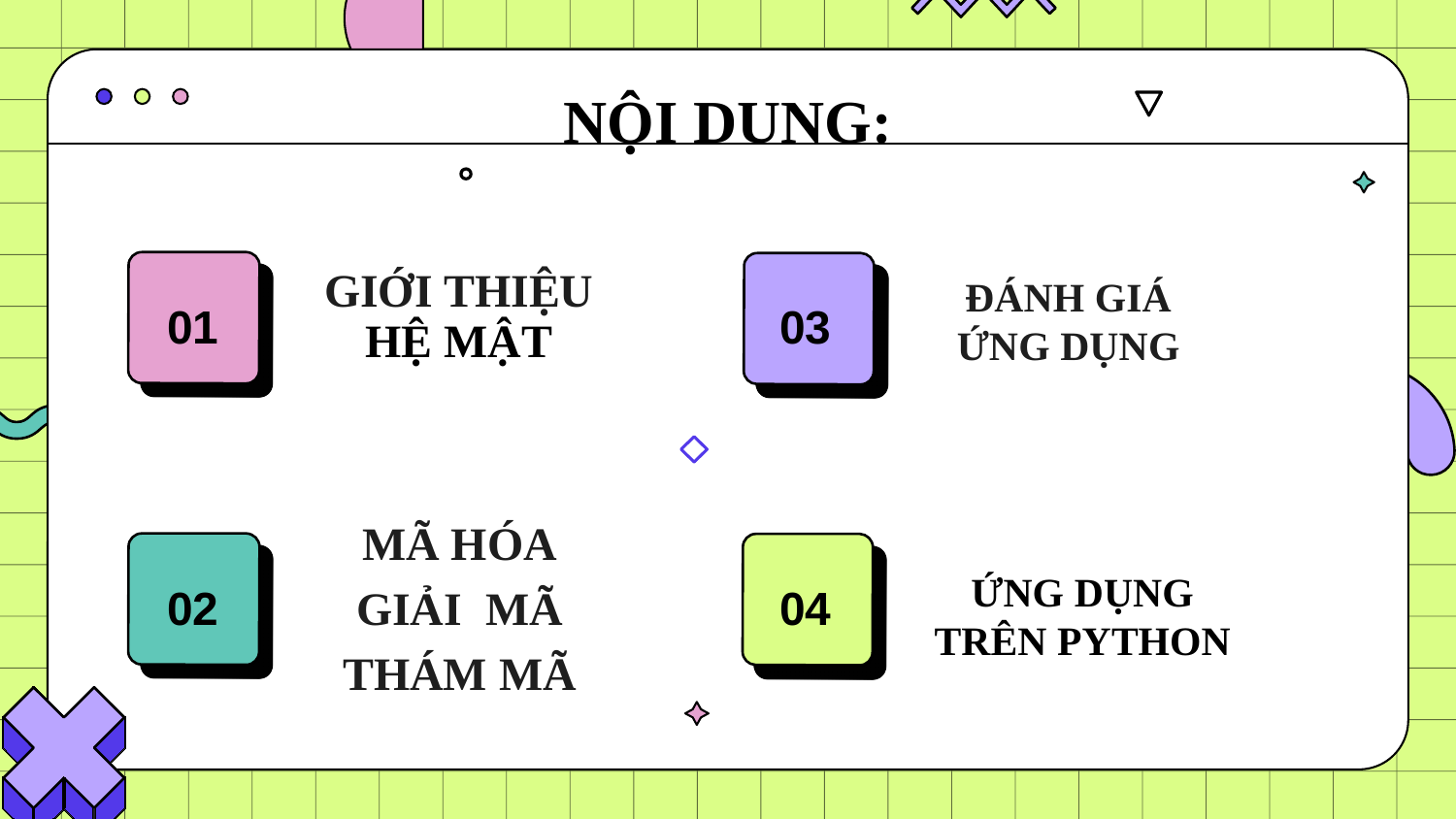

# NỘI DUNG:

GIỚI THIỆU HỆ MẬT
ĐÁNH GIÁ
ỨNG DỤNG
01
03

MÃ HÓA
GIẢI  MÃ
THÁM MÃ

ỨNG DỤNG TRÊN PYTHON
02
04